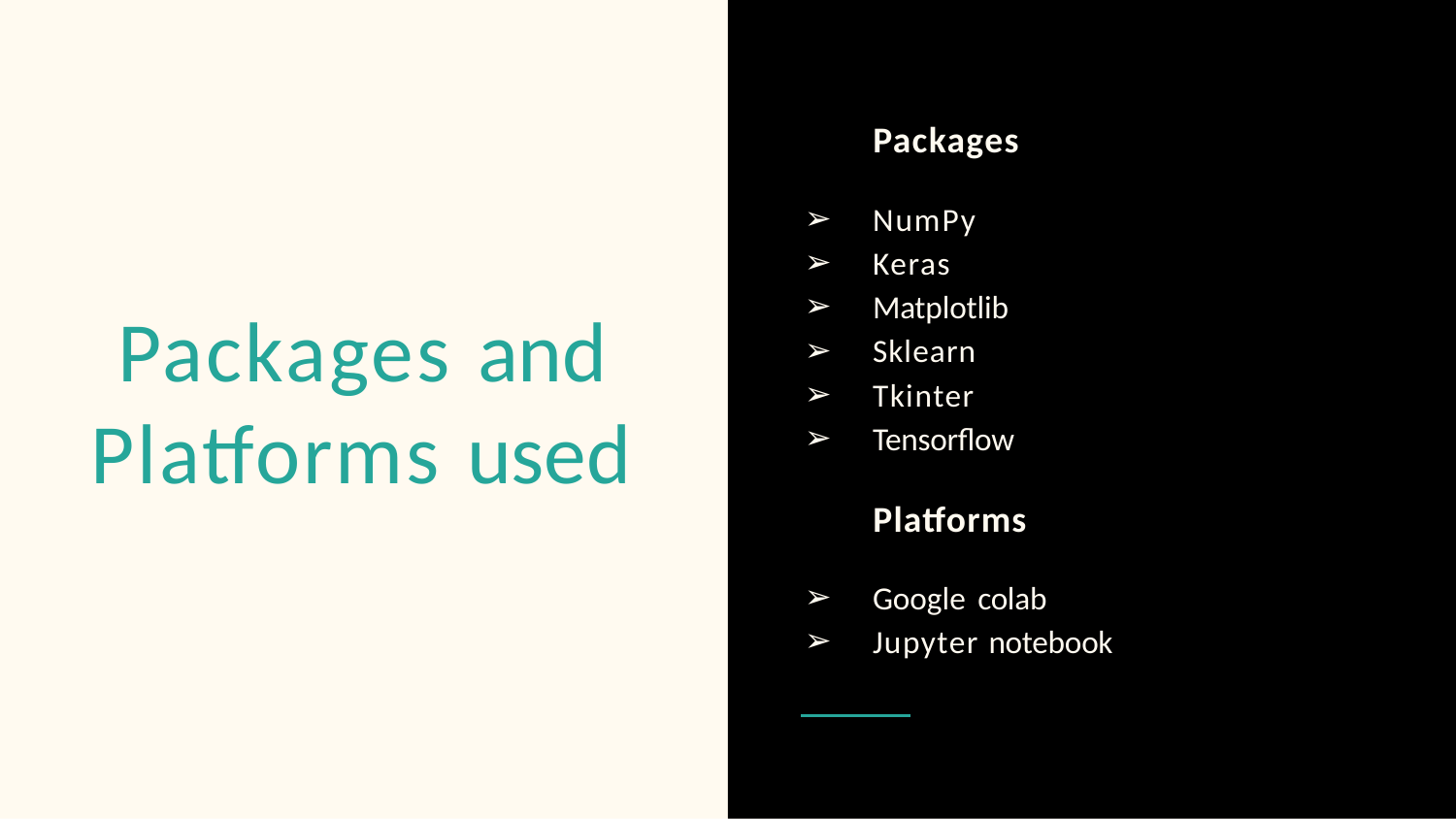

# Packages
NumPy
Keras
Matplotlib
Sklearn
Tkinter
Tensorflow
Platforms
Google colab
Jupyter notebook
Packages and Platforms used